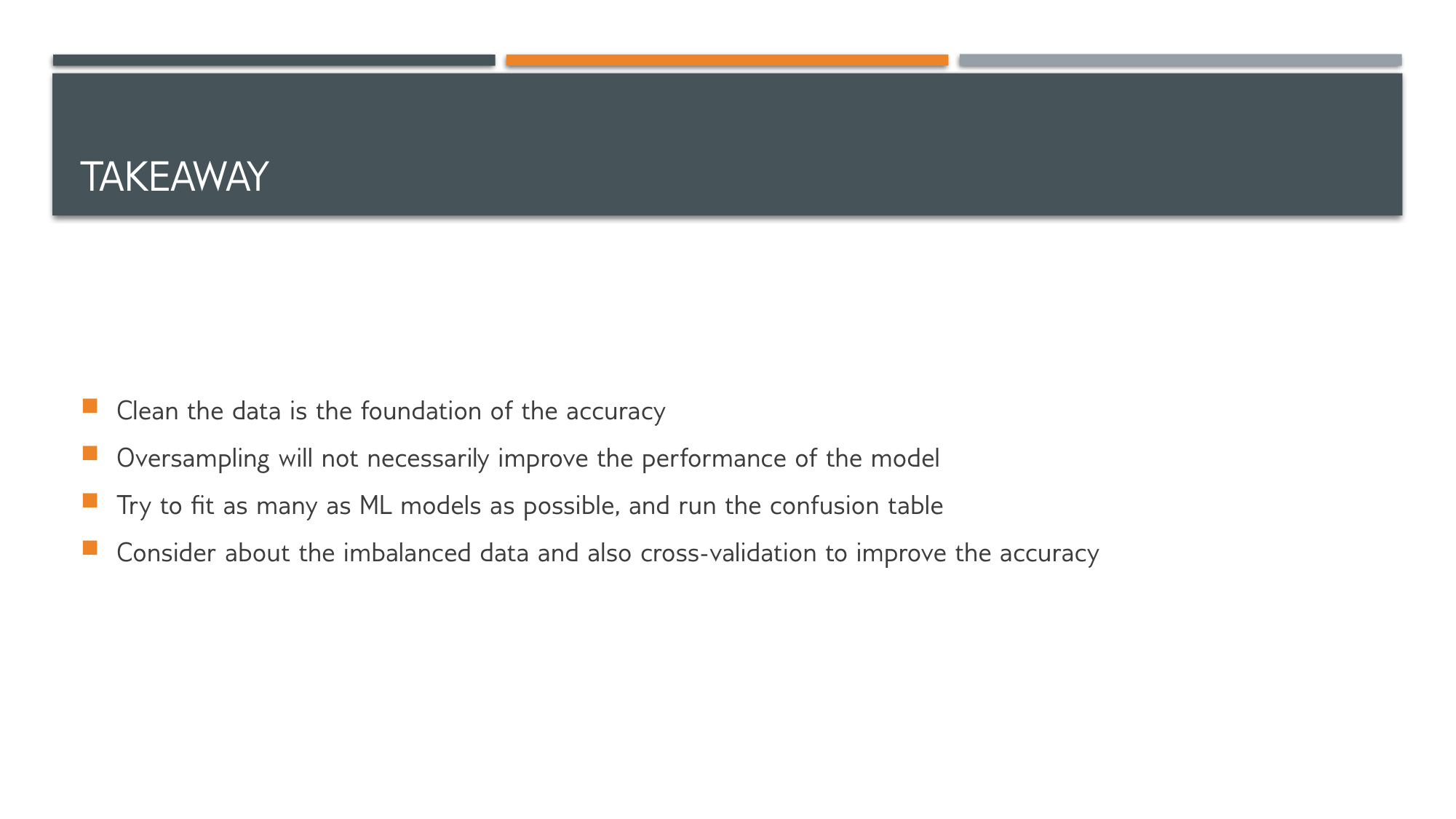

# takeaway
Clean the data is the foundation of the accuracy
Oversampling will not necessarily improve the performance of the model
Try to fit as many as ML models as possible, and run the confusion table
Consider about the imbalanced data and also cross-validation to improve the accuracy